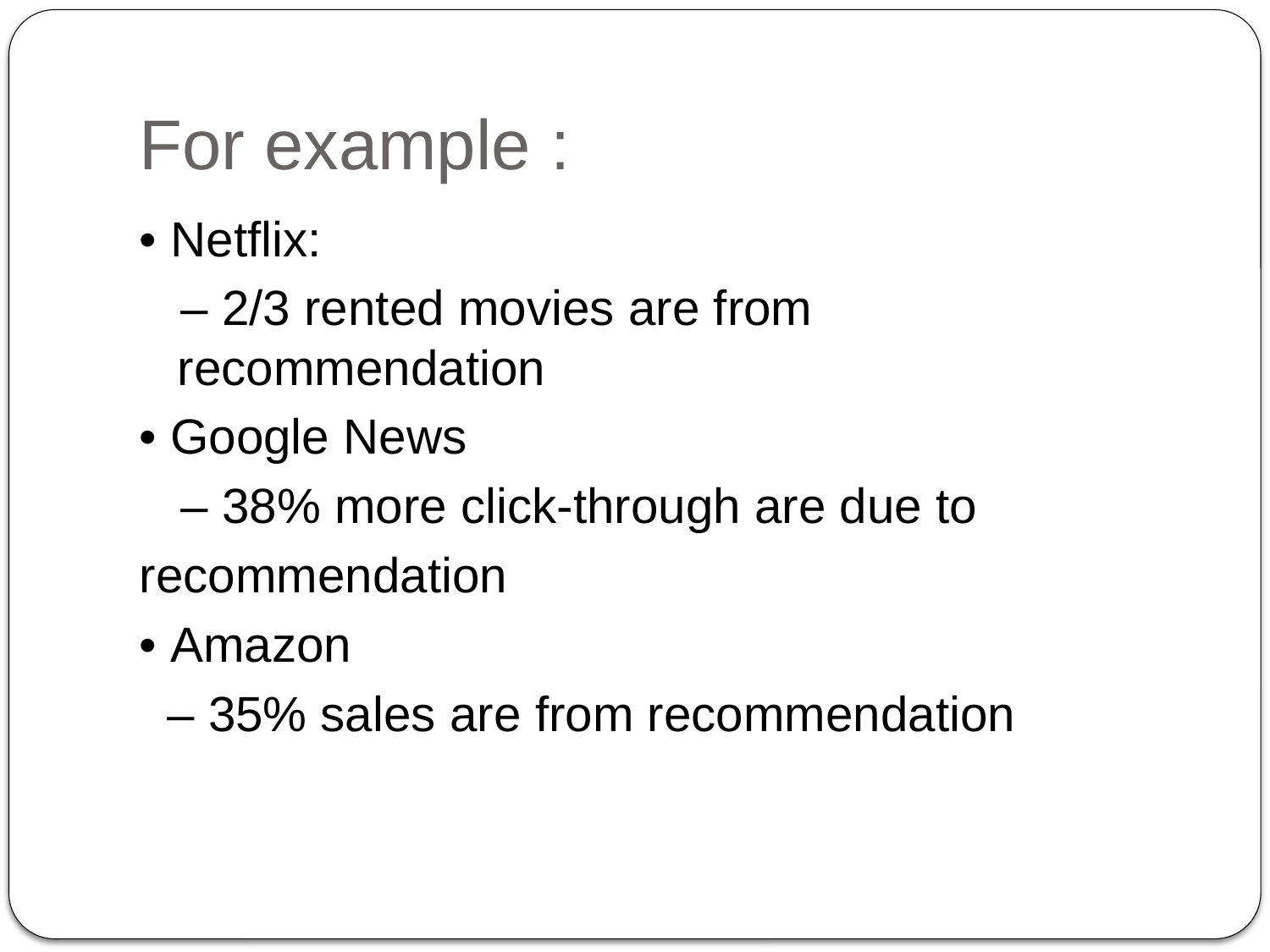

# For example :
• Netflix:
   – 2/3 rented movies are from recommendation
• Google News
   – 38% more click-through are due to
recommendation
• Amazon
  – 35% sales are from recommendation